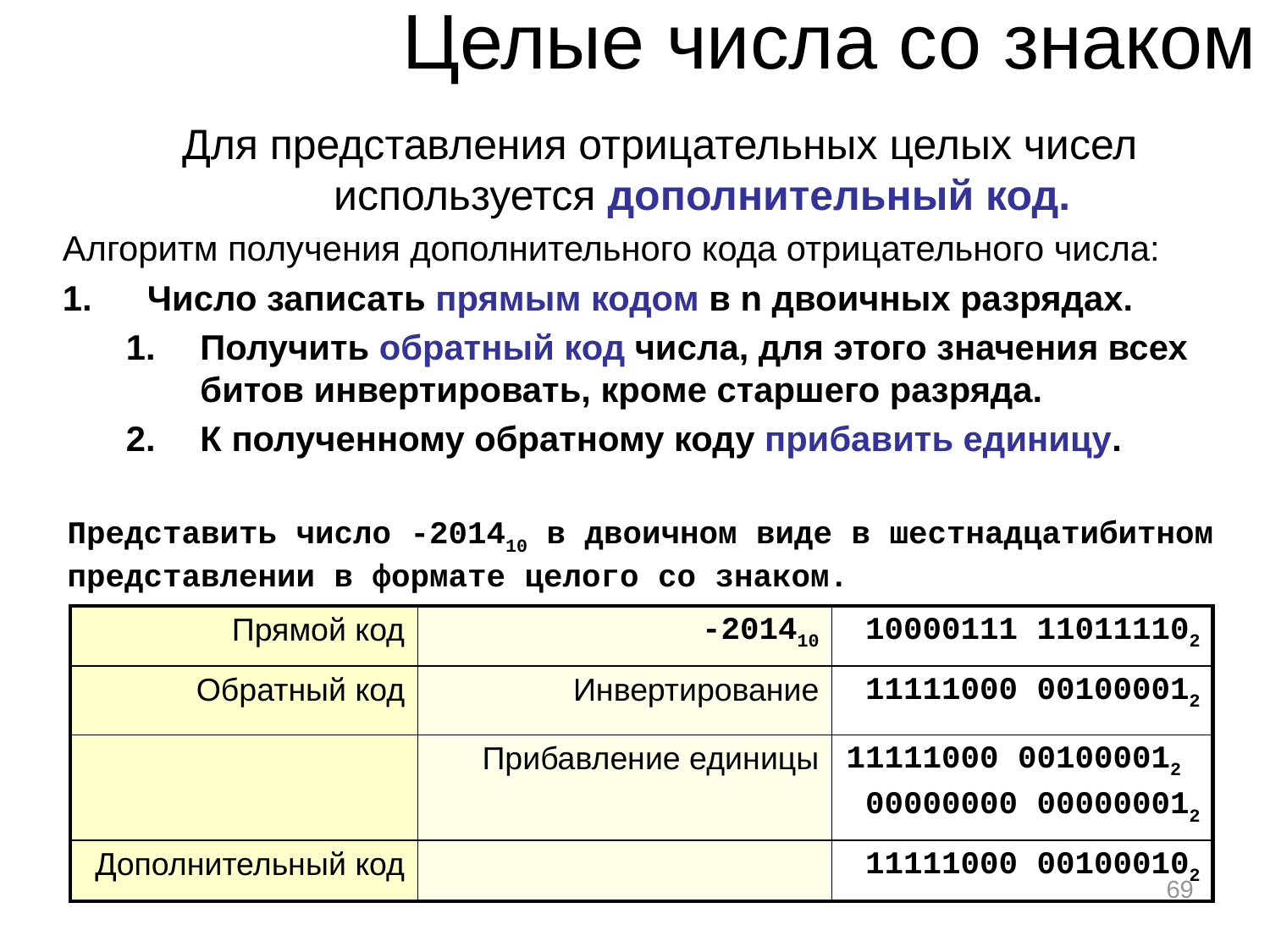

# Целые числа со знаком
Для представления отрицательных целых чисел используется дополнительный код.
Алгоритм получения дополнительного кода отрицательного числа:
Число записать прямым кодом в n двоичных разрядах.
Получить обратный код числа, для этого значения всех битов инвертировать, кроме старшего разряда.
К полученному обратному коду прибавить единицу.
Представить число -201410 в двоичном виде в шестнадцатибитном представлении в формате целого со знаком.
| Прямой код | -201410 | 10000111 110111102 |
| --- | --- | --- |
| Обратный код | Инвертирование | 11111000 001000012 |
|  | Прибавление единицы | 11111000 001000012 00000000 000000012 |
| Дополнительный код |  | 11111000 001000102 |
69